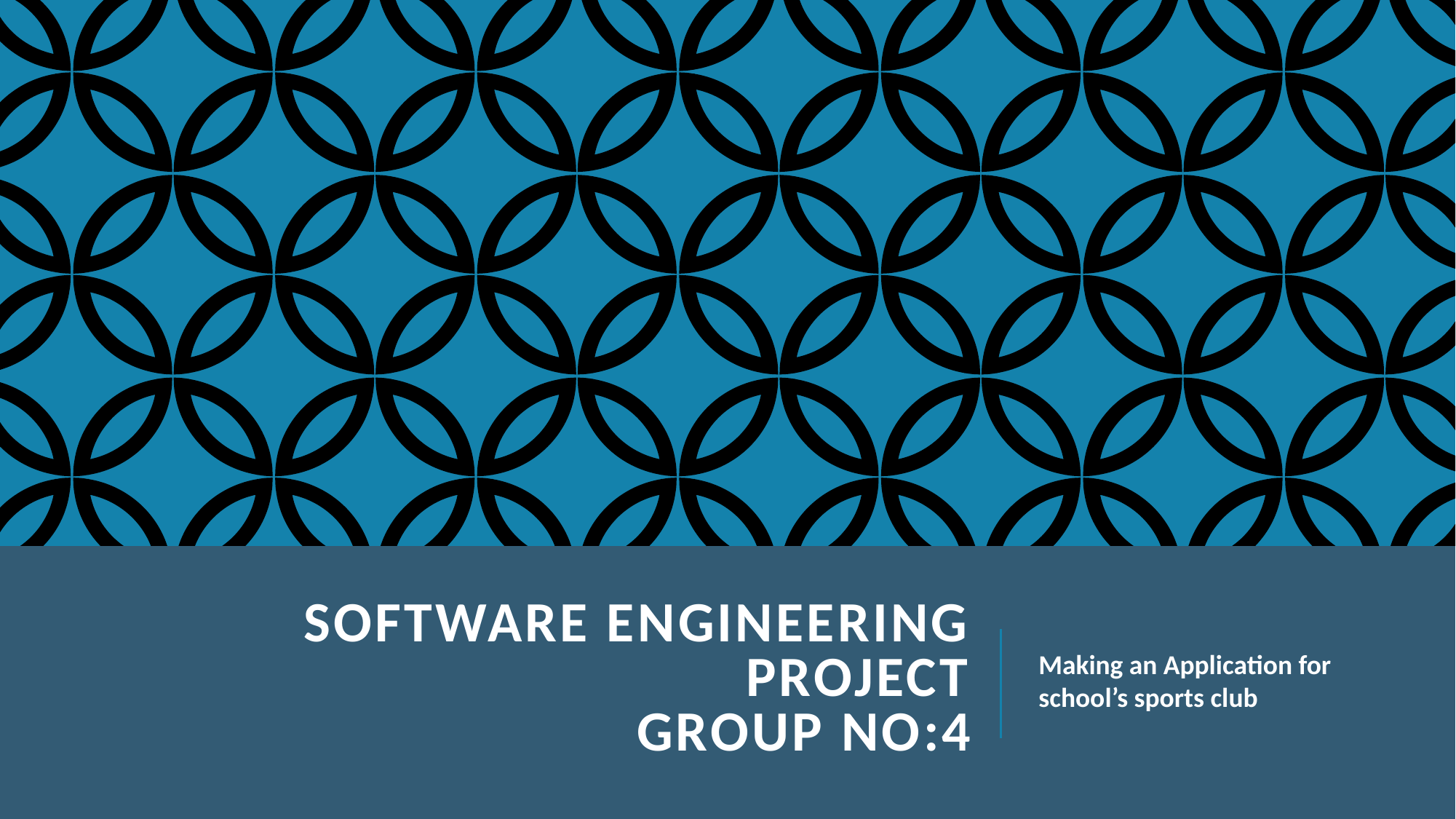

# software engineering project group no:4
Making an Application for school’s sports club